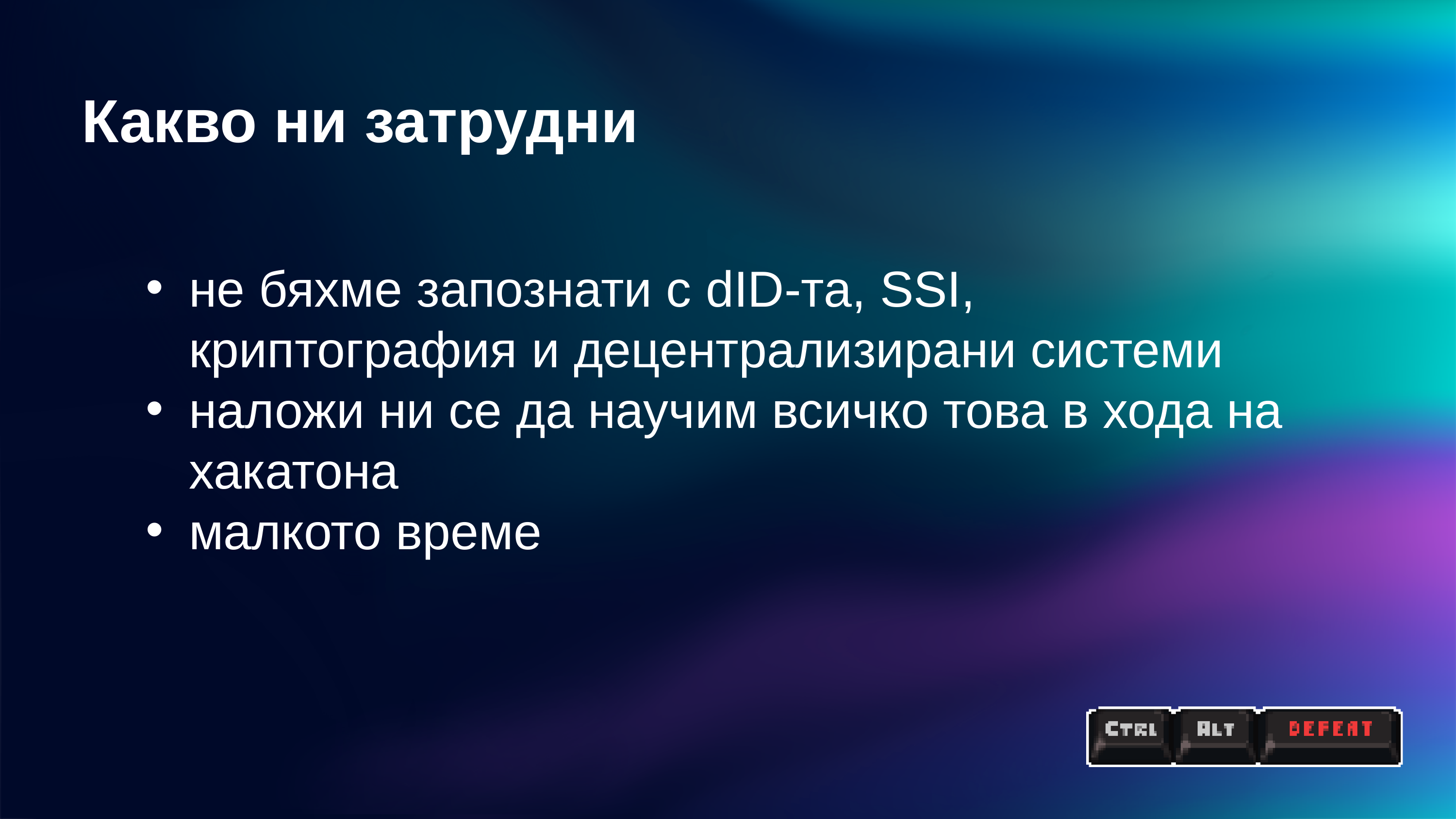

Какво ни затрудни
не бяхме запознати с dID-та, SSI, криптография и децентрализирани системи
наложи ни се да научим всичко това в хода на хакатона
малкото време